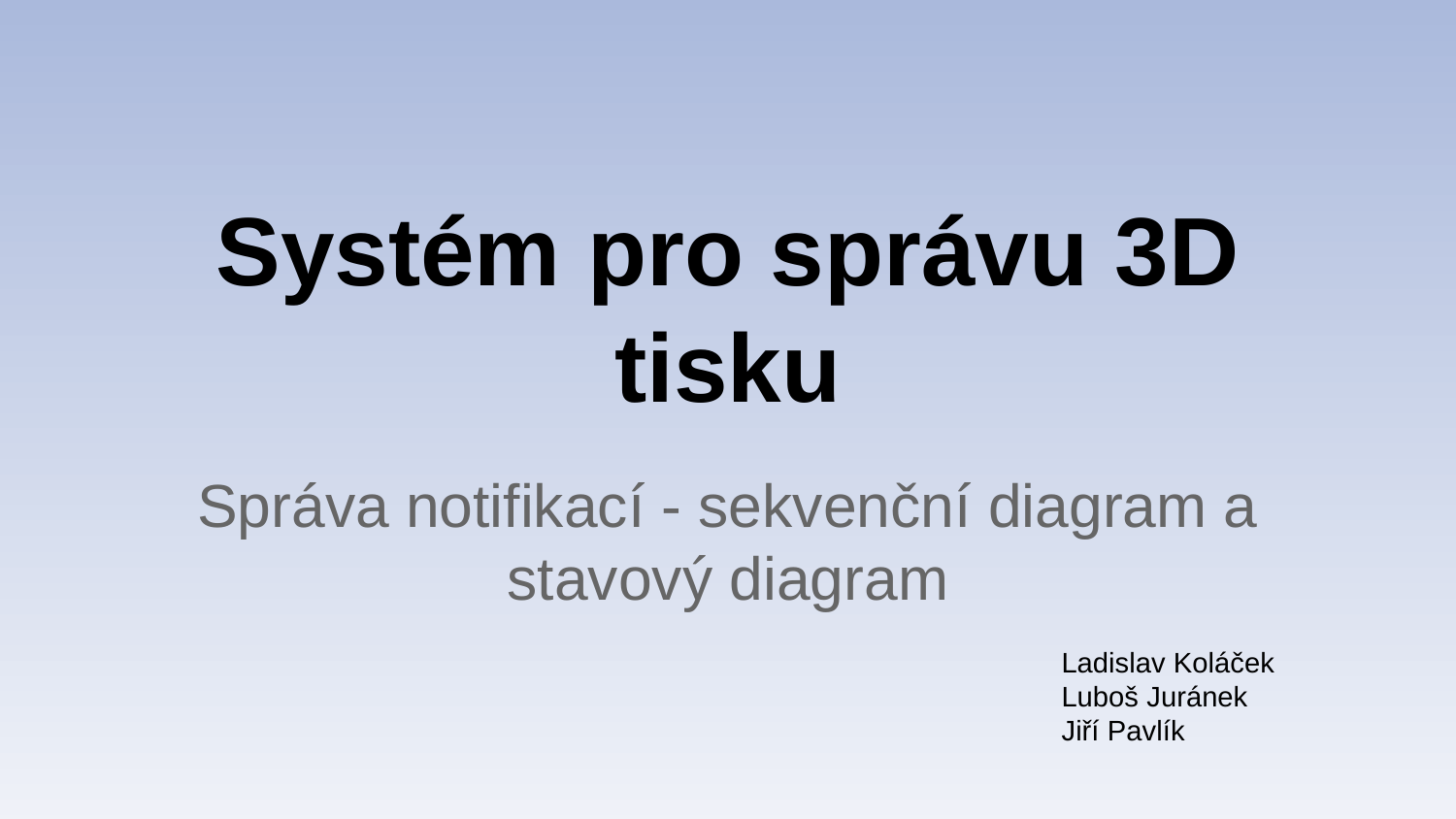

# Systém pro správu 3D tisku
Správa notifikací - sekvenční diagram a stavový diagram
Ladislav Koláček
Luboš Juránek
Jiří Pavlík